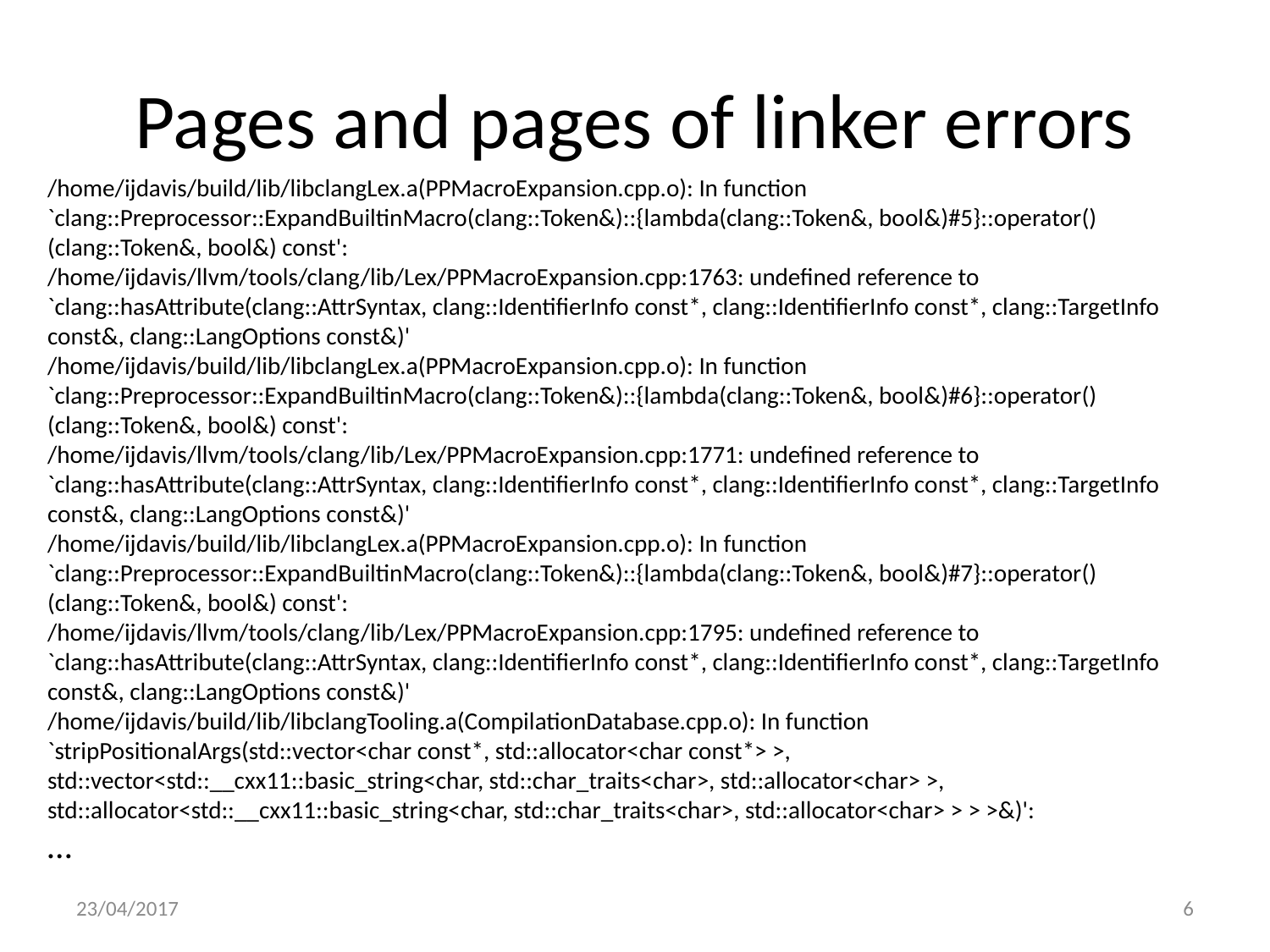

# Pages and pages of linker errors
/home/ijdavis/build/lib/libclangLex.a(PPMacroExpansion.cpp.o): In function `clang::Preprocessor::ExpandBuiltinMacro(clang::Token&)::{lambda(clang::Token&, bool&)#5}::operator()(clang::Token&, bool&) const':
/home/ijdavis/llvm/tools/clang/lib/Lex/PPMacroExpansion.cpp:1763: undefined reference to `clang::hasAttribute(clang::AttrSyntax, clang::IdentifierInfo const*, clang::IdentifierInfo const*, clang::TargetInfo const&, clang::LangOptions const&)'
/home/ijdavis/build/lib/libclangLex.a(PPMacroExpansion.cpp.o): In function `clang::Preprocessor::ExpandBuiltinMacro(clang::Token&)::{lambda(clang::Token&, bool&)#6}::operator()(clang::Token&, bool&) const':
/home/ijdavis/llvm/tools/clang/lib/Lex/PPMacroExpansion.cpp:1771: undefined reference to `clang::hasAttribute(clang::AttrSyntax, clang::IdentifierInfo const*, clang::IdentifierInfo const*, clang::TargetInfo const&, clang::LangOptions const&)'
/home/ijdavis/build/lib/libclangLex.a(PPMacroExpansion.cpp.o): In function `clang::Preprocessor::ExpandBuiltinMacro(clang::Token&)::{lambda(clang::Token&, bool&)#7}::operator()(clang::Token&, bool&) const':
/home/ijdavis/llvm/tools/clang/lib/Lex/PPMacroExpansion.cpp:1795: undefined reference to `clang::hasAttribute(clang::AttrSyntax, clang::IdentifierInfo const*, clang::IdentifierInfo const*, clang::TargetInfo const&, clang::LangOptions const&)'
/home/ijdavis/build/lib/libclangTooling.a(CompilationDatabase.cpp.o): In function `stripPositionalArgs(std::vector<char const*, std::allocator<char const*> >, std::vector<std::__cxx11::basic_string<char, std::char_traits<char>, std::allocator<char> >, std::allocator<std::__cxx11::basic_string<char, std::char_traits<char>, std::allocator<char> > > >&)':
…

23/04/2017
6